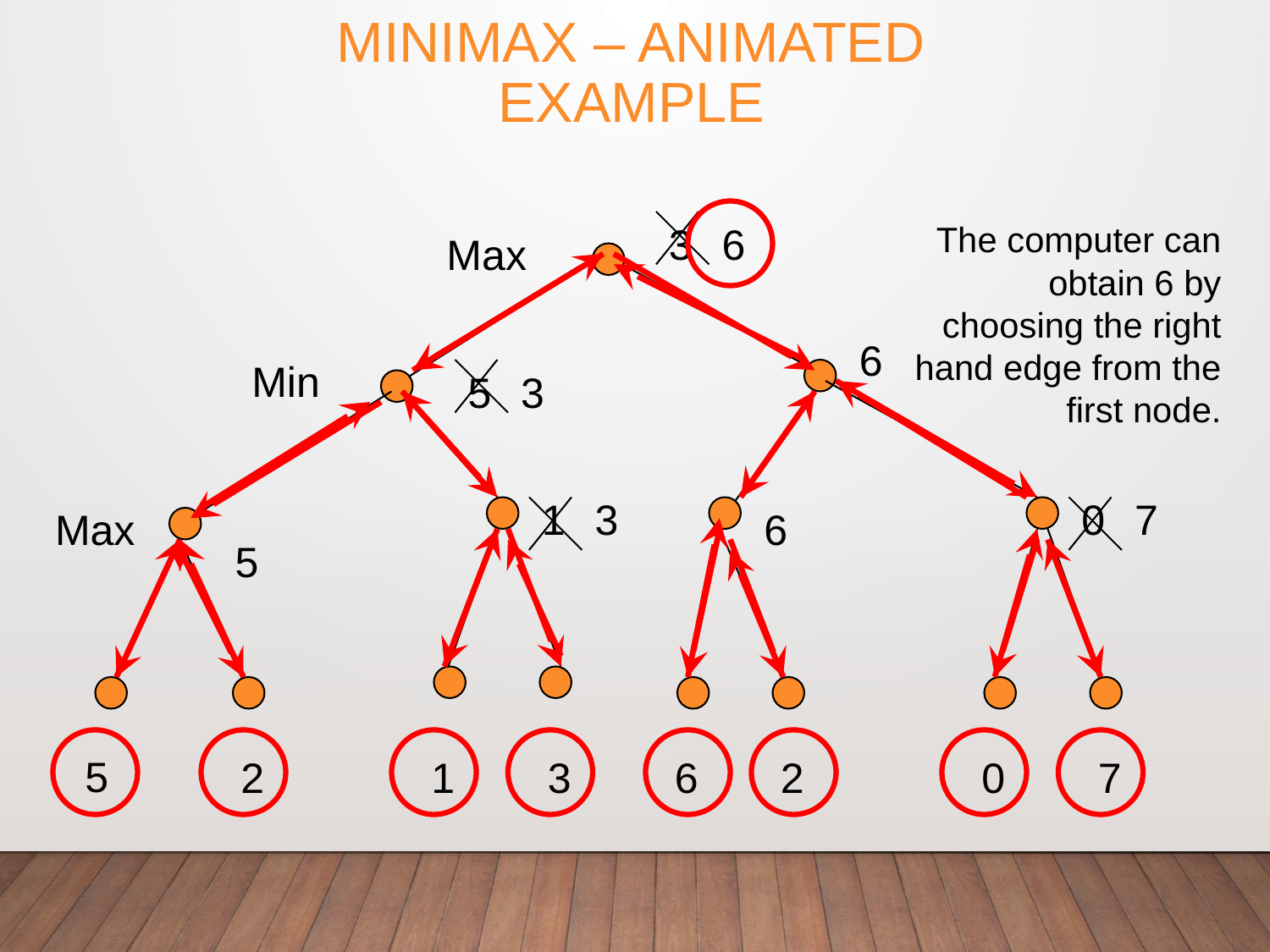

# Minimax – Animated Example

3

6
The computer can obtain 6 by choosing the right hand edge from the first node.
Max

5
2
1
3
6
2
0
7

6
Min
5

3

1
3
0
7
Max

6

5